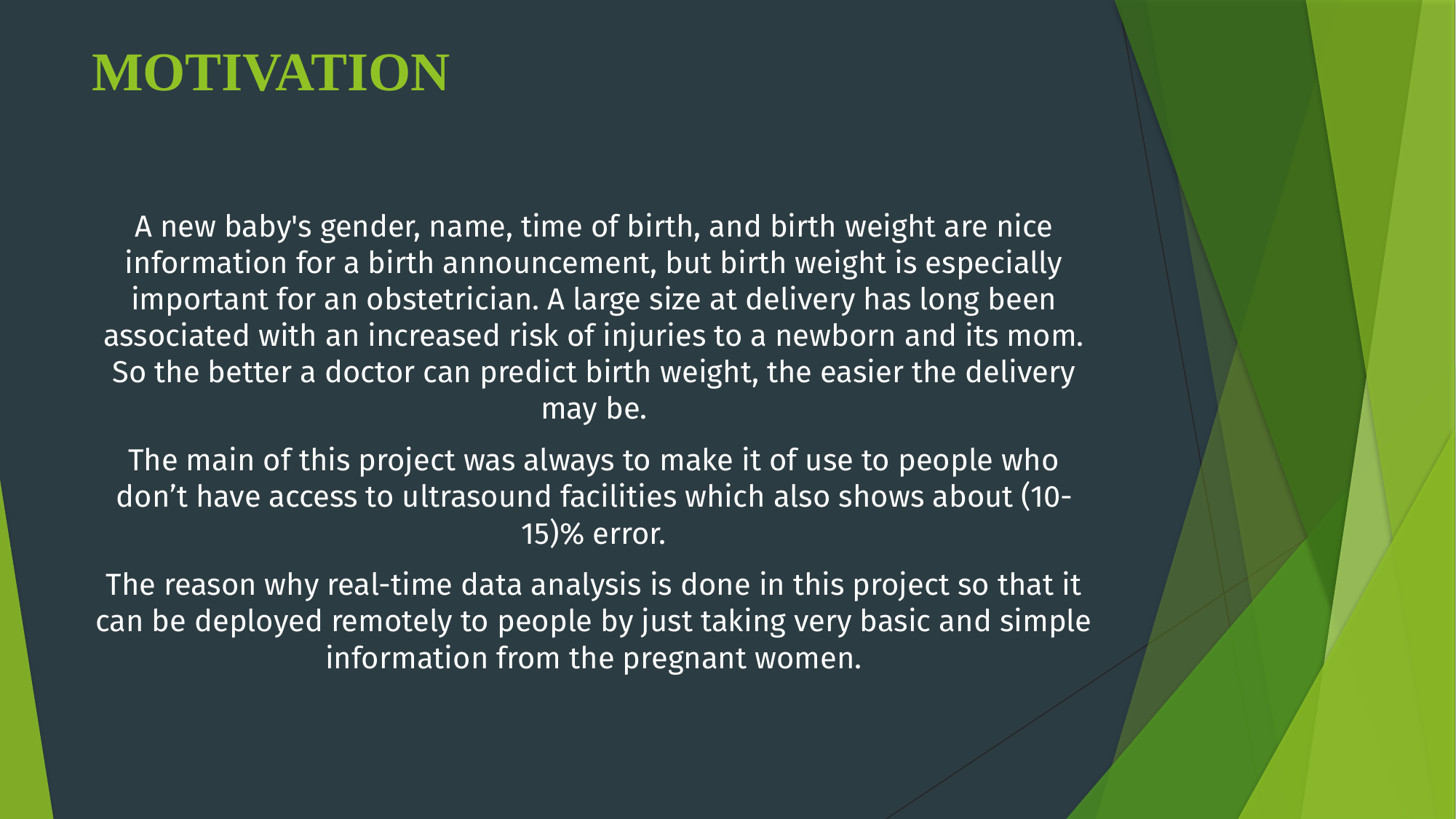

# MOTIVATION
A new baby's gender, name, time of birth, and birth weight are nice information for a birth announcement, but birth weight is especially important for an obstetrician. A large size at delivery has long been associated with an increased risk of injuries to a newborn and its mom. So the better a doctor can predict birth weight, the easier the delivery may be.
The main of this project was always to make it of use to people who don’t have access to ultrasound facilities which also shows about (10-15)% error.
The reason why real-time data analysis is done in this project so that it can be deployed remotely to people by just taking very basic and simple information from the pregnant women.